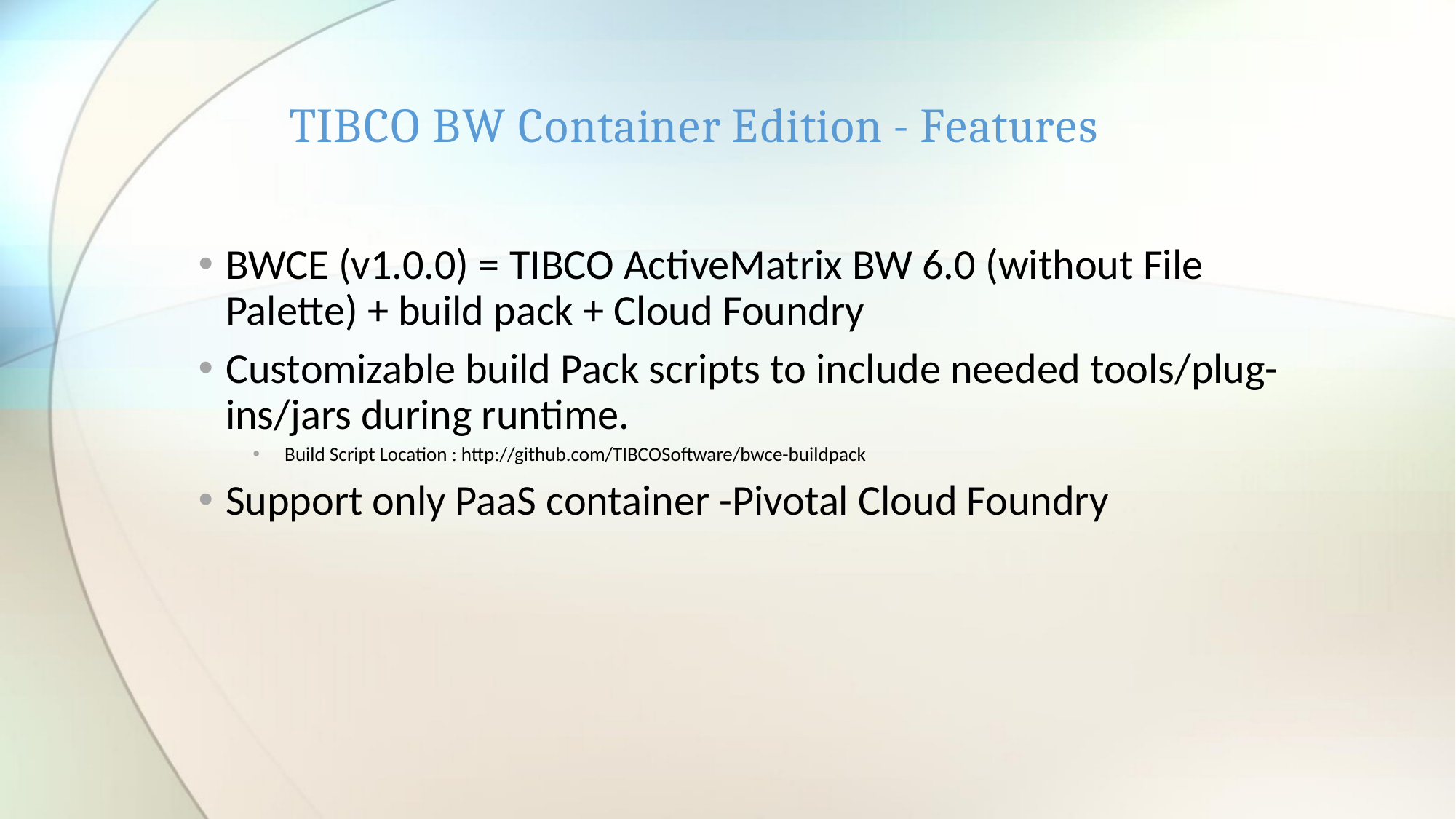

# TIBCO BW Container Edition - Features

BWCE (v1.0.0) = TIBCO ActiveMatrix BW 6.0 (without File Palette) + build pack + Cloud Foundry
Customizable build Pack scripts to include needed tools/plug-ins/jars during runtime.
 Build Script Location : http://github.com/TIBCOSoftware/bwce-buildpack
Support only PaaS container -Pivotal Cloud Foundry